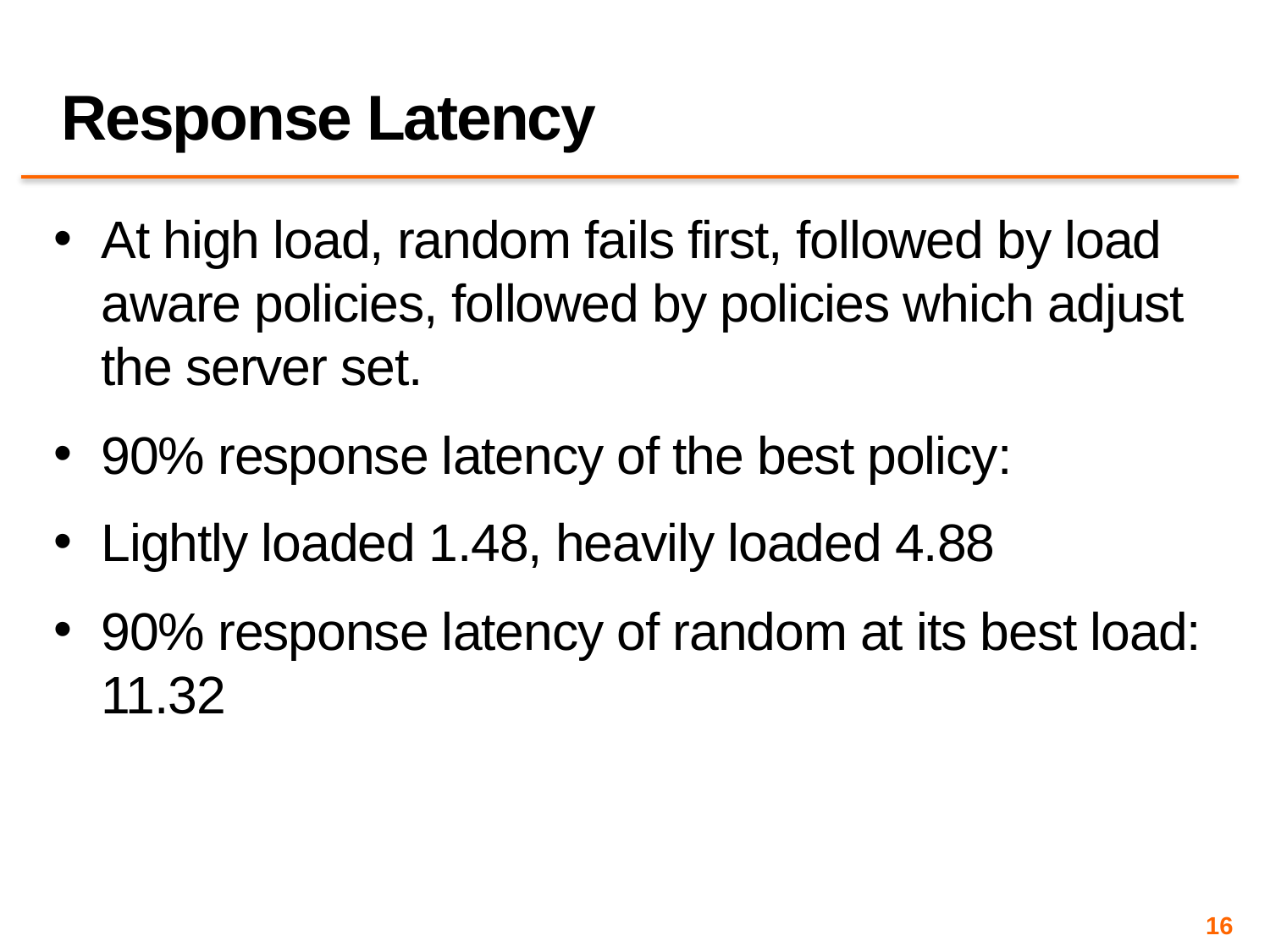

# Response Latency
At high load, random fails first, followed by load aware policies, followed by policies which adjust the server set.
90% response latency of the best policy:
Lightly loaded 1.48, heavily loaded 4.88
90% response latency of random at its best load: 11.32
16